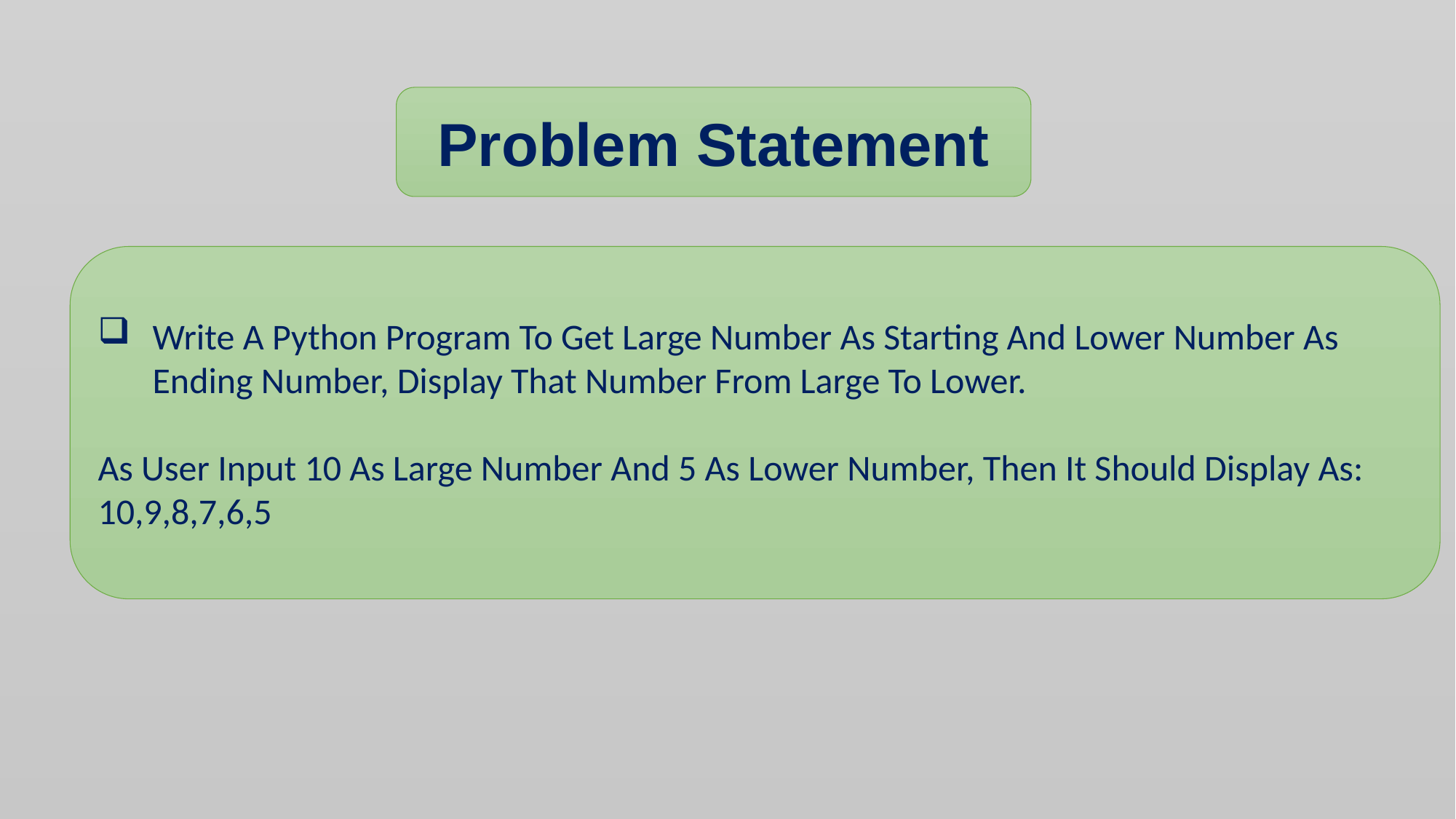

Problem Statement
Write A Python Program To Get Large Number As Starting And Lower Number As Ending Number, Display That Number From Large To Lower.

As User Input 10 As Large Number And 5 As Lower Number, Then It Should Display As:
10,9,8,7,6,5